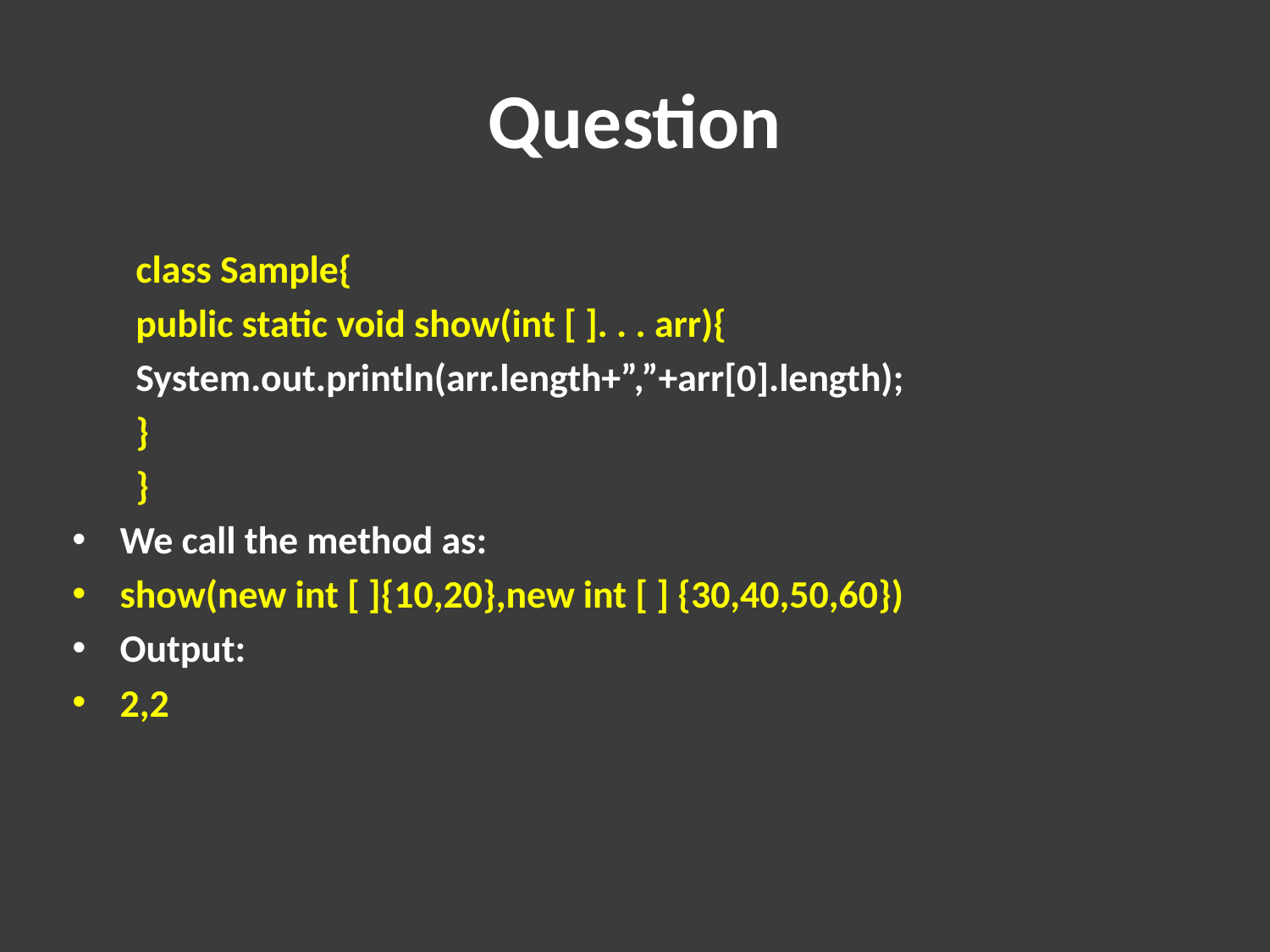

# Question
class Sample{
public static void show(int [ ]. . . arr){
System.out.println(arr.length+”,”+arr[0].length);
}
}
We call the method as:
show(new int [ ]{10,20},new int [ ] {30,40,50,60})
Output:
2,2